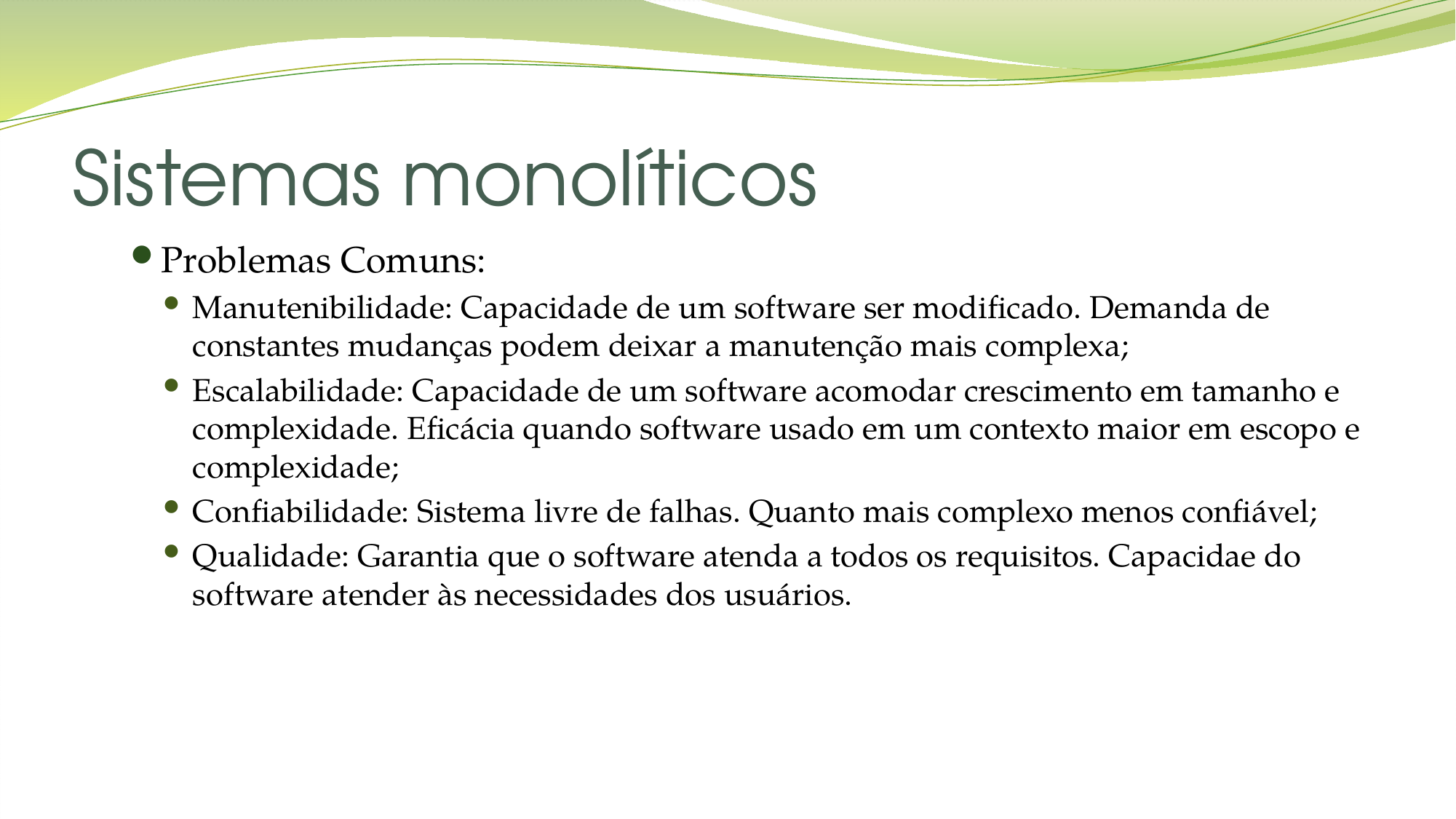

# Sistemas monolíticos
Problemas Comuns:
Manutenibilidade: Capacidade de um software ser modificado. Demanda de constantes mudanças podem deixar a manutenção mais complexa;
Escalabilidade: Capacidade de um software acomodar crescimento em tamanho e complexidade. Eficácia quando software usado em um contexto maior em escopo e complexidade;
Confiabilidade: Sistema livre de falhas. Quanto mais complexo menos confiável;
Qualidade: Garantia que o software atenda a todos os requisitos. Capacidae do software atender às necessidades dos usuários.